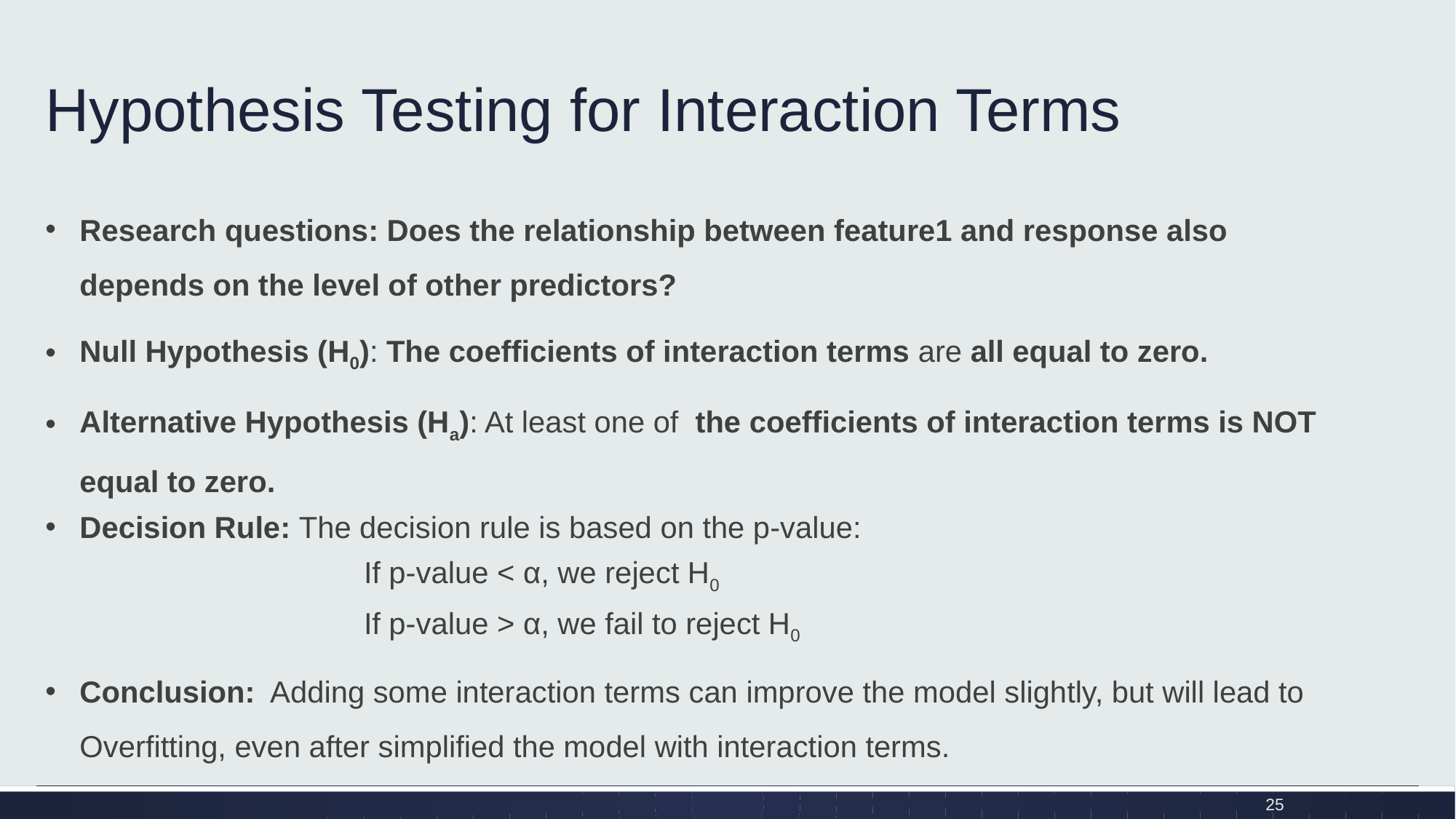

# Hypothesis Testing for Interaction Terms
Research questions: Does the relationship between feature1 and response also depends on the level of other predictors?
Null Hypothesis (H0): The coefficients of interaction terms are all equal to zero.
Alternative Hypothesis (Ha): At least one of  the coefficients of interaction terms is NOT equal to zero.
Decision Rule: The decision rule is based on the p-value:
                         If p-value < α, we reject H0
                         If p-value > α, we fail to reject H0
Conclusion:  Adding some interaction terms can improve the model slightly, but will lead to Overfitting, even after simplified the model with interaction terms.
25